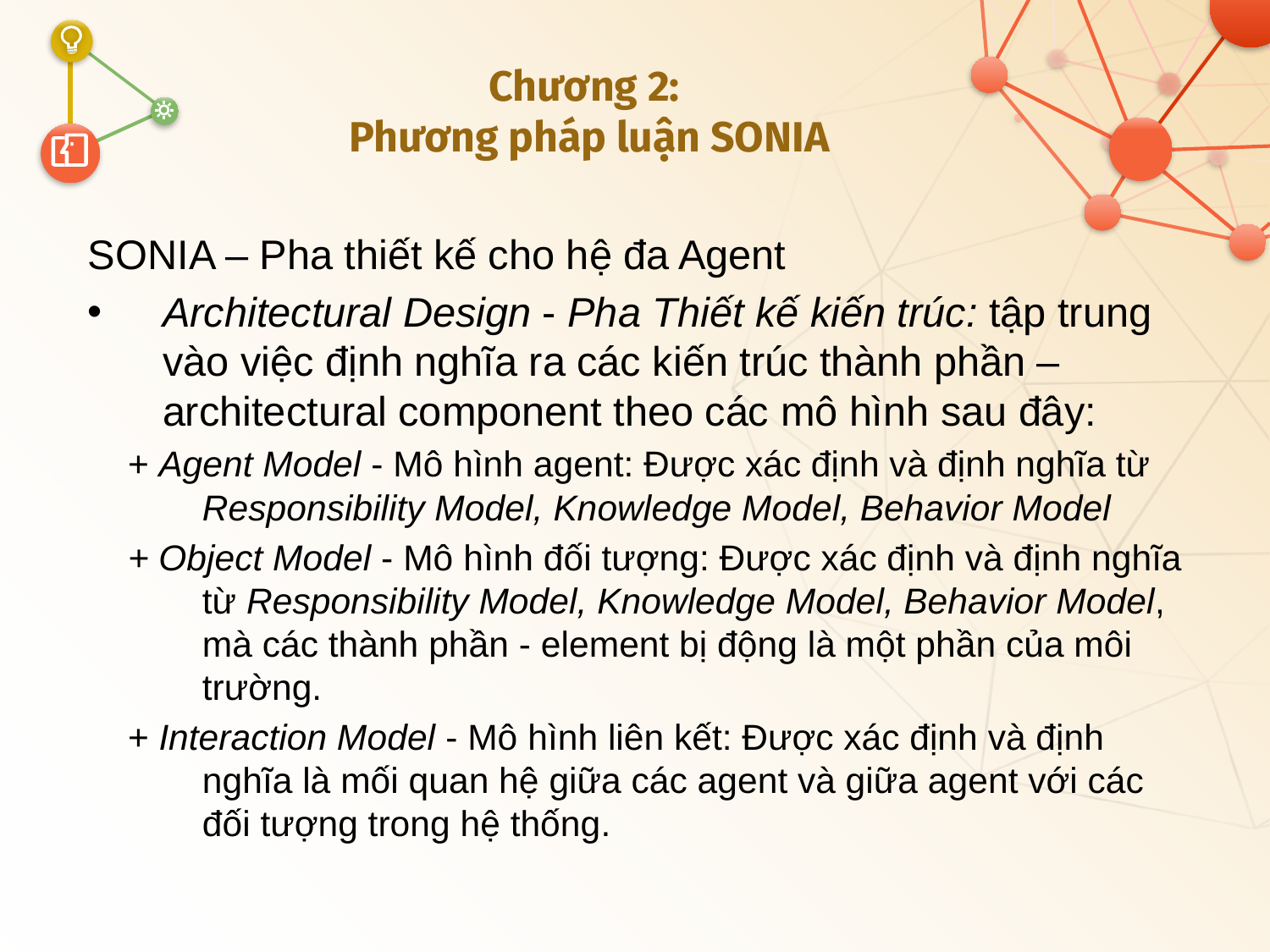

# Chương 2: Phương pháp luận SONIA
SONIA – Pha thiết kế cho hệ đa Agent
Architectural Design - Pha Thiết kế kiến trúc: tập trung vào việc định nghĩa ra các kiến trúc thành phần – architectural component theo các mô hình sau đây:
+ Agent Model - Mô hình agent: Được xác định và định nghĩa từ Responsibility Model, Knowledge Model, Behavior Model
+ Object Model - Mô hình đối tượng: Được xác định và định nghĩa từ Responsibility Model, Knowledge Model, Behavior Model, mà các thành phần - element bị động là một phần của môi trường.
+ Interaction Model - Mô hình liên kết: Được xác định và định nghĩa là mối quan hệ giữa các agent và giữa agent với các đối tượng trong hệ thống.